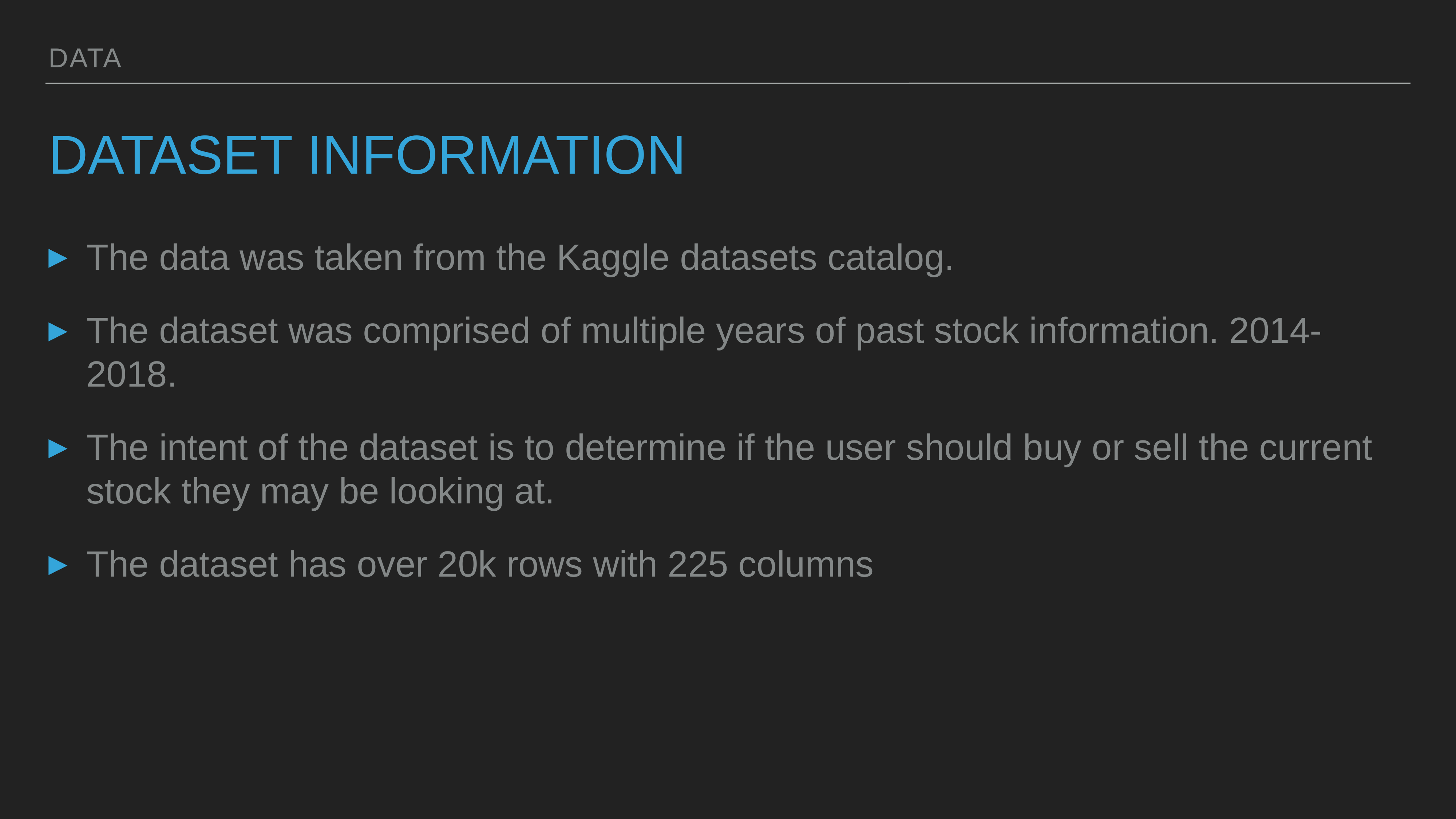

Data
# Dataset Information
The data was taken from the Kaggle datasets catalog.
The dataset was comprised of multiple years of past stock information. 2014-2018.
The intent of the dataset is to determine if the user should buy or sell the current stock they may be looking at.
The dataset has over 20k rows with 225 columns